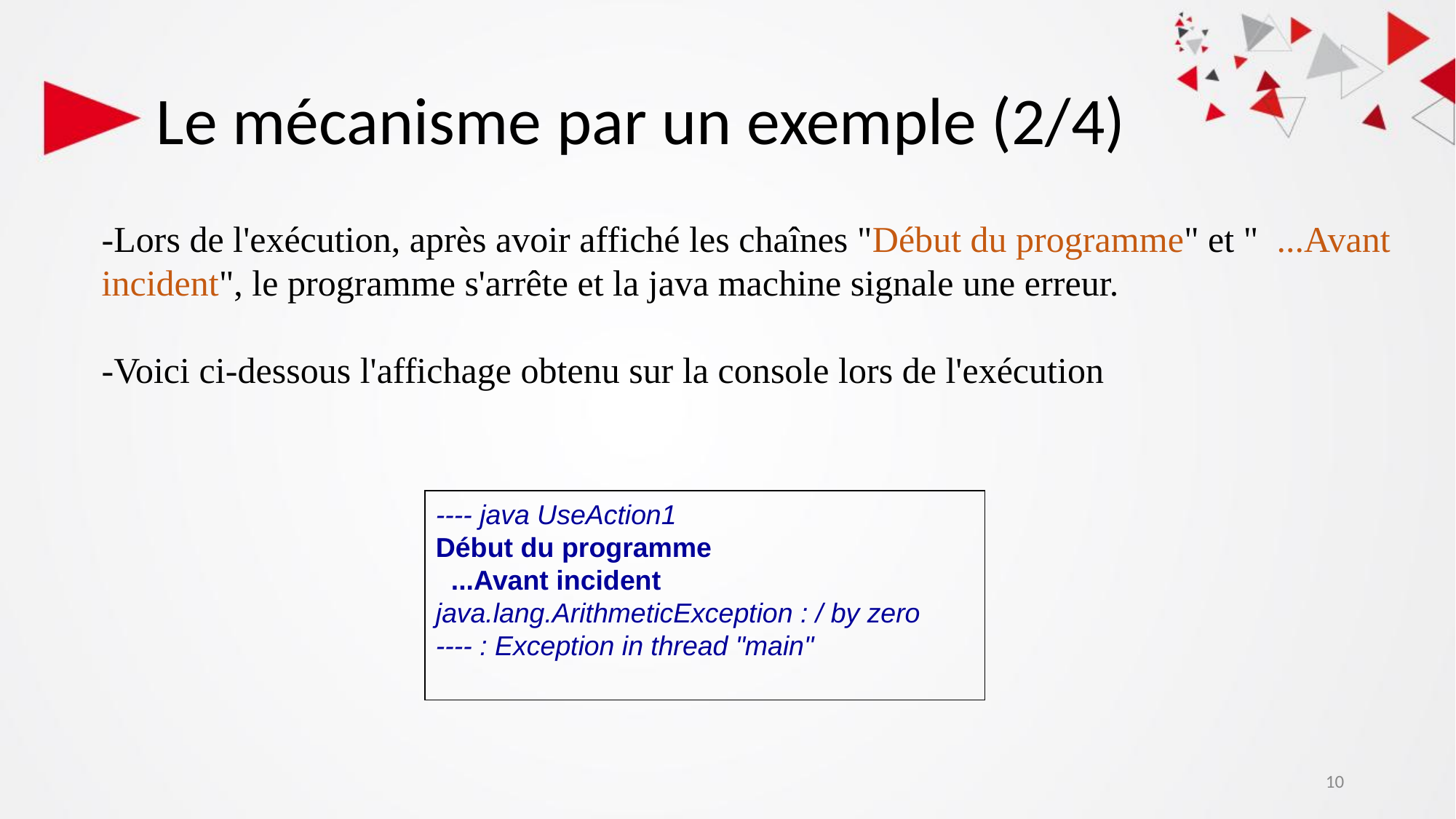

# Le mécanisme par un exemple (2/4)
-Lors de l'exécution, après avoir affiché les chaînes "Début du programme" et "  ...Avant incident", le programme s'arrête et la java machine signale une erreur.

-Voici ci-dessous l'affichage obtenu sur la console lors de l'exécution
---- java UseAction1
Début du programme
  ...Avant incident
java.lang.ArithmeticException : / by zero
---- : Exception in thread "main"
10